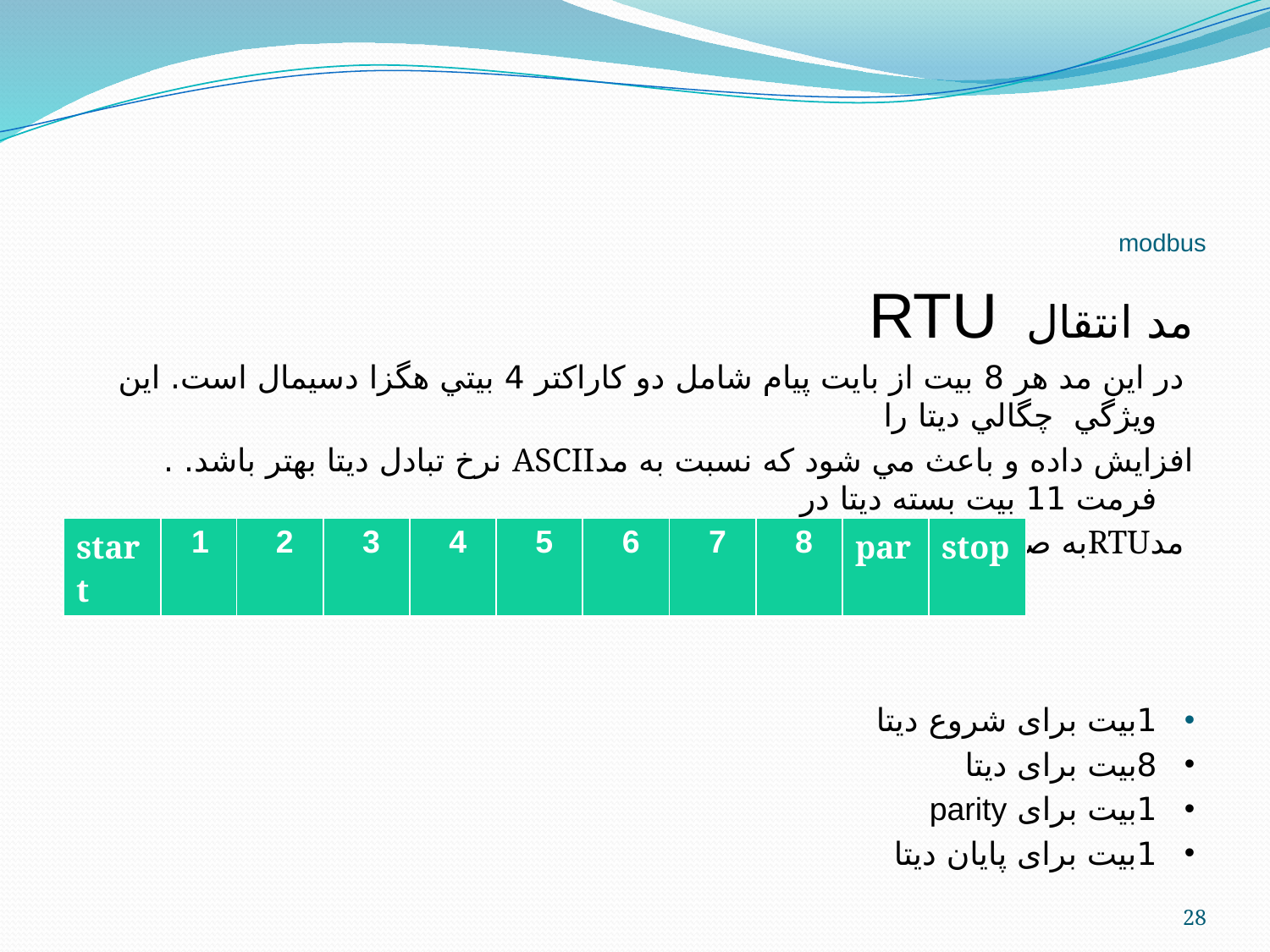

# modbus
مد انتقال  RTU
 در اين مد هر 8 بيت از بايت پيام شامل دو كاراكتر 4 بيتي هگزا دسيمال است. اين ويژگي  چگالي ديتا را
افزايش داده و باعث مي شود كه نسبت به مدASCII نرخ تبادل ديتا بهتر باشد. . فرمت 11 بيت بسته ديتا در
 مدRTUبه صورت زیر است:

1بیت برای شروع دیتا
8بیت برای دیتا
1بیت برای parity
1بیت برای پایان دیتا
| start | 1 | 2 | 3 | 4 | 5 | 6 | 7 | 8 | par | stop |
| --- | --- | --- | --- | --- | --- | --- | --- | --- | --- | --- |
28